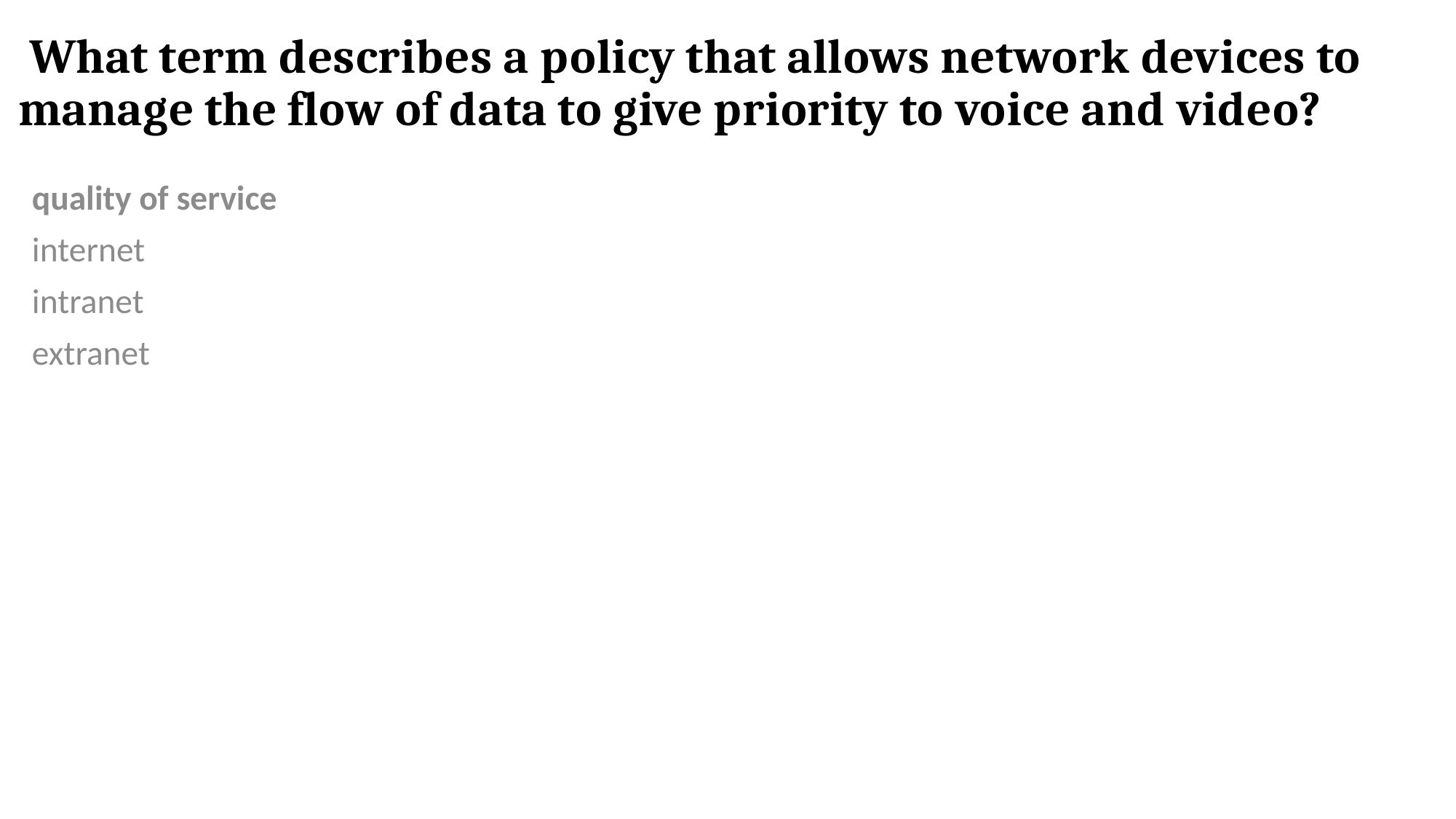

# What term describes a policy that allows network devices to manage the flow of data to give priority to voice and video?
quality of service
internet
intranet
extranet